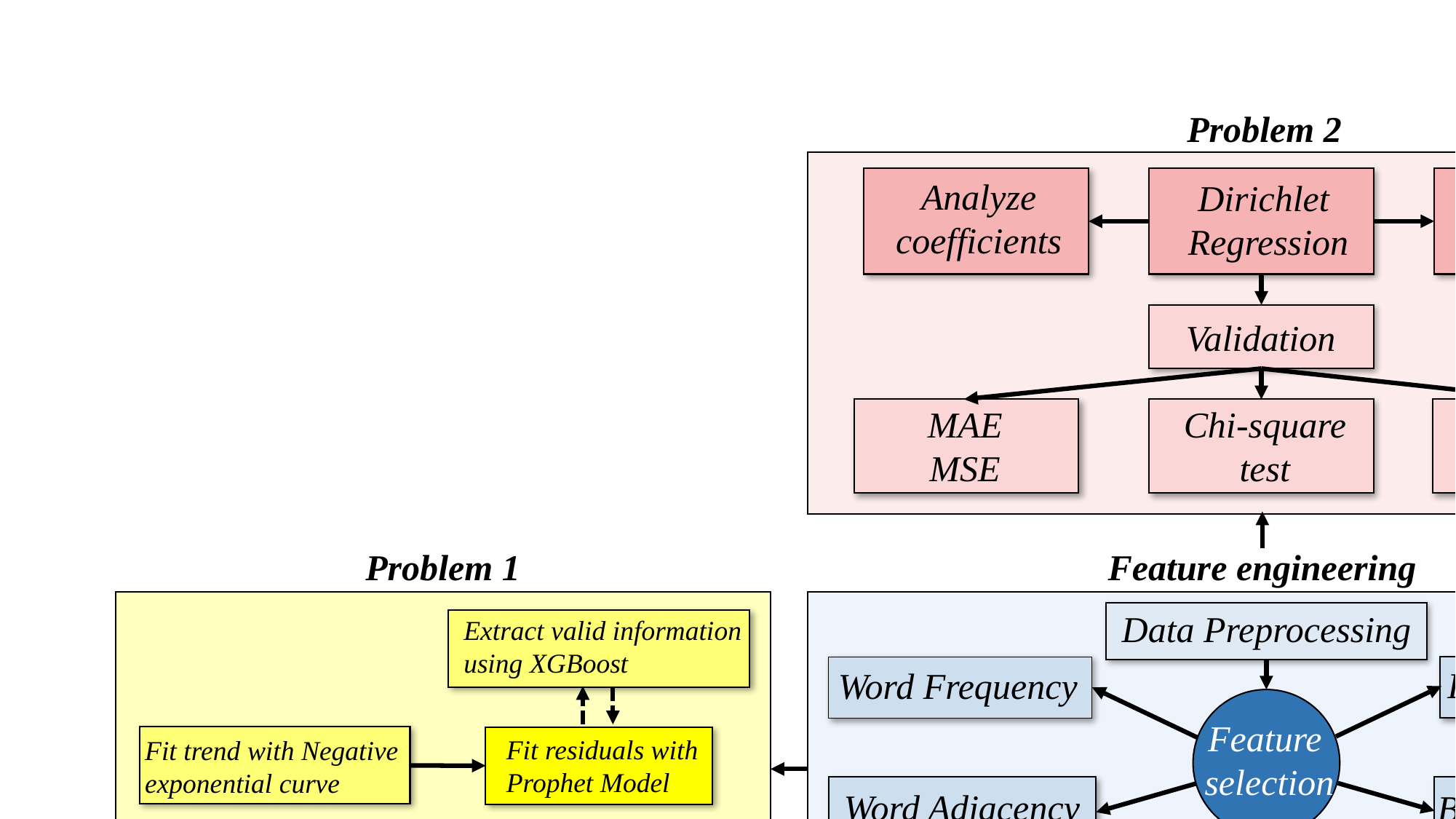

Problem 2

Analyze
coefficients

Dirichlet
Regression
Predict
“EERIE”

Validation
MAE
MSE
Chi-square
test
AIC
BIC

Problem 3

Analyze
coefficients

Problem 1
Feature engineering

Data Preprocessing

Multiple logistic regression

Extract valid information
using XGBoost

Letter Frequency
Word Frequency
Rank Sum
Ratio

Feature
selection

Fit residuals with
Prophet Model

Fit trend with Negative
exponential curve

Classify
“EERIE”
K-means
clustering

validation

Word Adjacency
Bigram Frequency

Calculate Spearman
correlation

Use moving average method to process the data

Systematic
clustering
Sensitivity Analysis
Letter Repetition
Date

Add disturbance
Calculate F1-score
Problem 4

Four aspects

total reports
numbers
 Hard Mode
percentage
First guessing
words
Word difficulty level